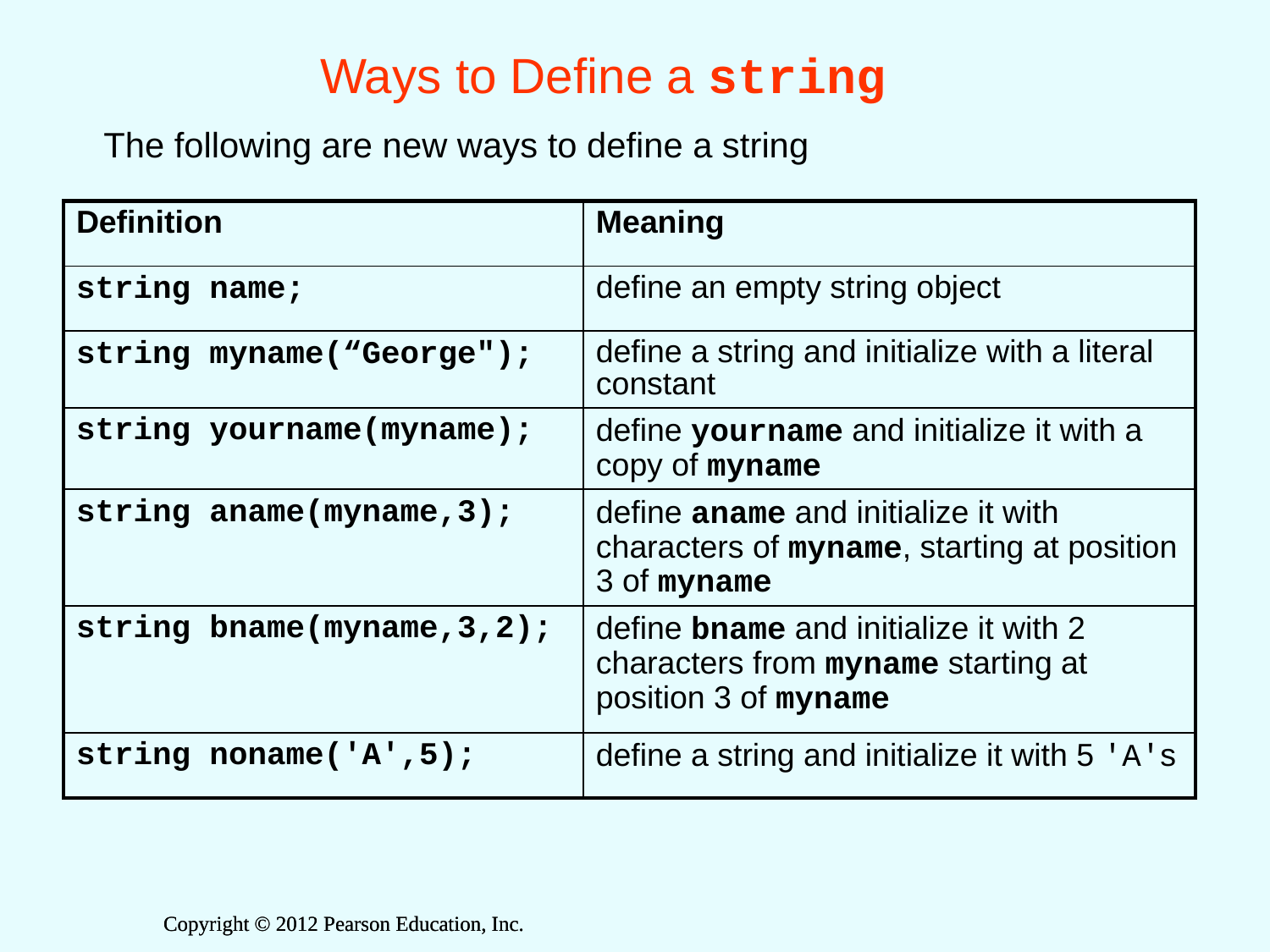

# Ways to Define a string
The following are new ways to define a string
| Definition | Meaning |
| --- | --- |
| string name; | define an empty string object |
| string myname(“George"); | define a string and initialize with a literal constant |
| string yourname(myname); | define yourname and initialize it with a copy of myname |
| string aname(myname,3); | define aname and initialize it with characters of myname, starting at position 3 of myname |
| string bname(myname,3,2); | define bname and initialize it with 2 characters from myname starting at position 3 of myname |
| string noname('A',5); | define a string and initialize it with 5 'A's |